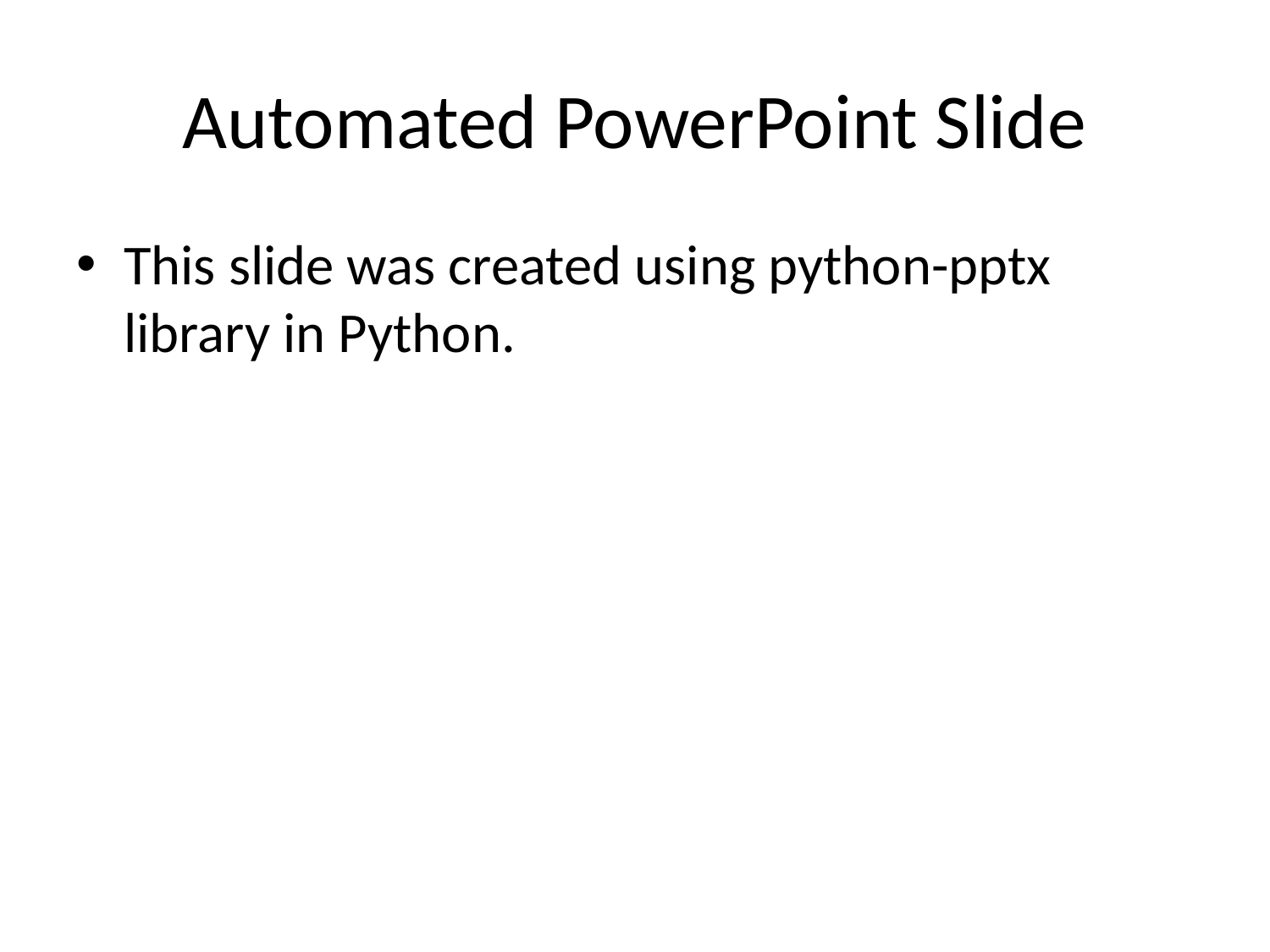

# Automated PowerPoint Slide
This slide was created using python-pptx library in Python.